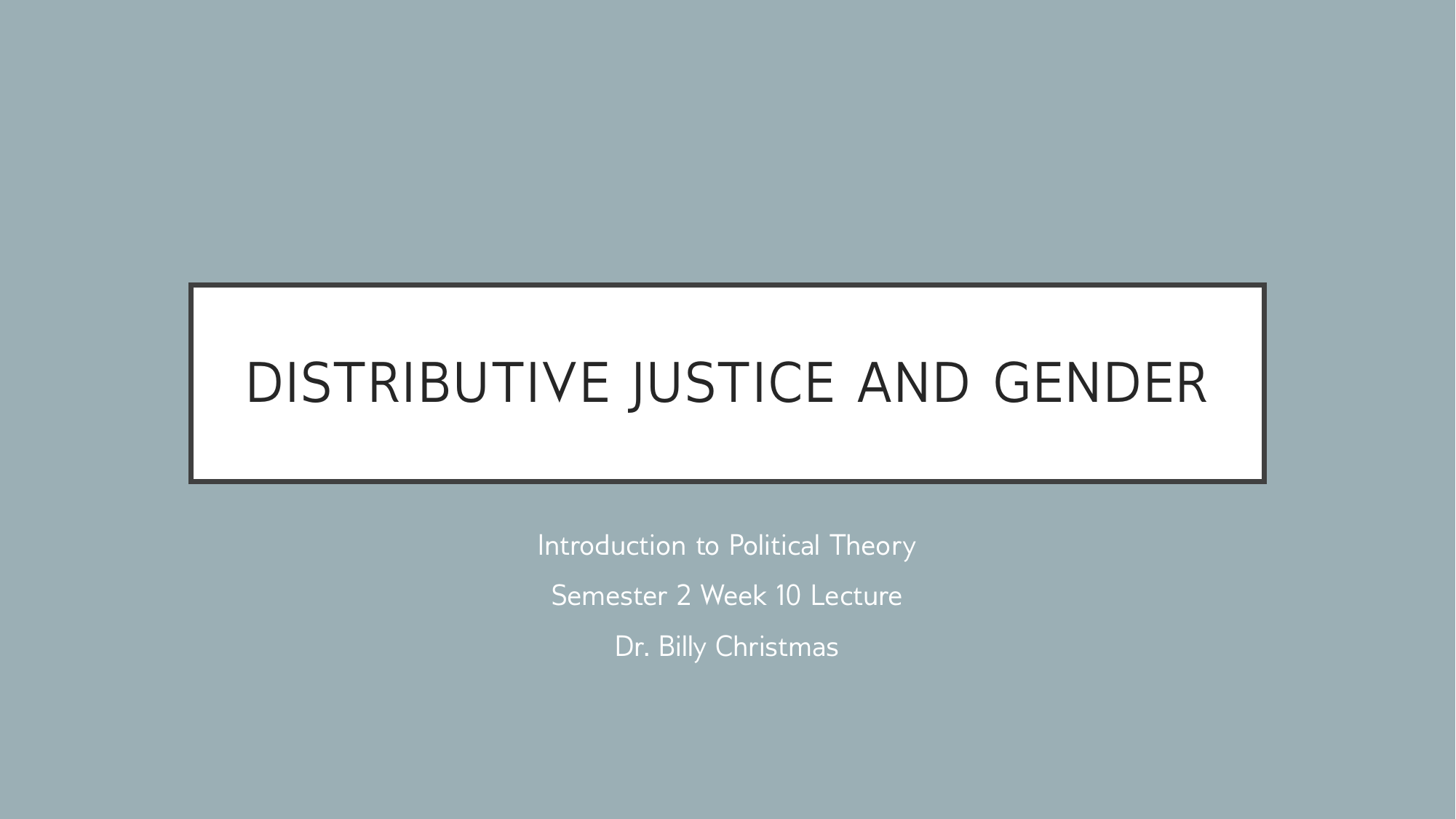

# Distributive Justice and Gender
Introduction to Political Theory
Semester 2 Week 10 Lecture
Dr. Billy Christmas